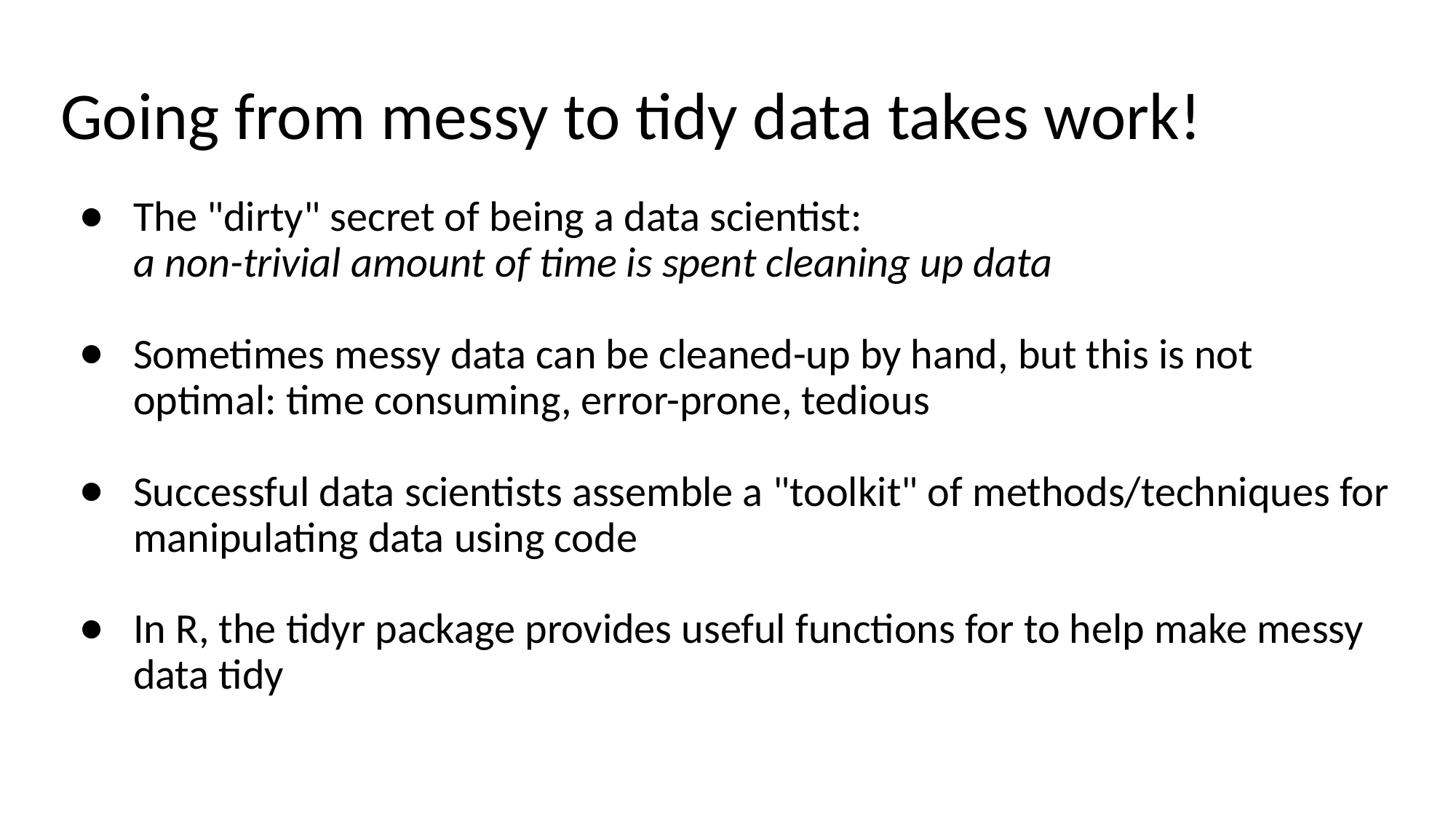

# Going from messy to tidy data takes work!
The "dirty" secret of being a data scientist:
a non-trivial amount of time is spent cleaning up data

Sometimes messy data can be cleaned-up by hand, but this is not optimal: time consuming, error-prone, tedious

Successful data scientists assemble a "toolkit" of methods/techniques for manipulating data using code

In R, the tidyr package provides useful functions for to help make messy data tidy